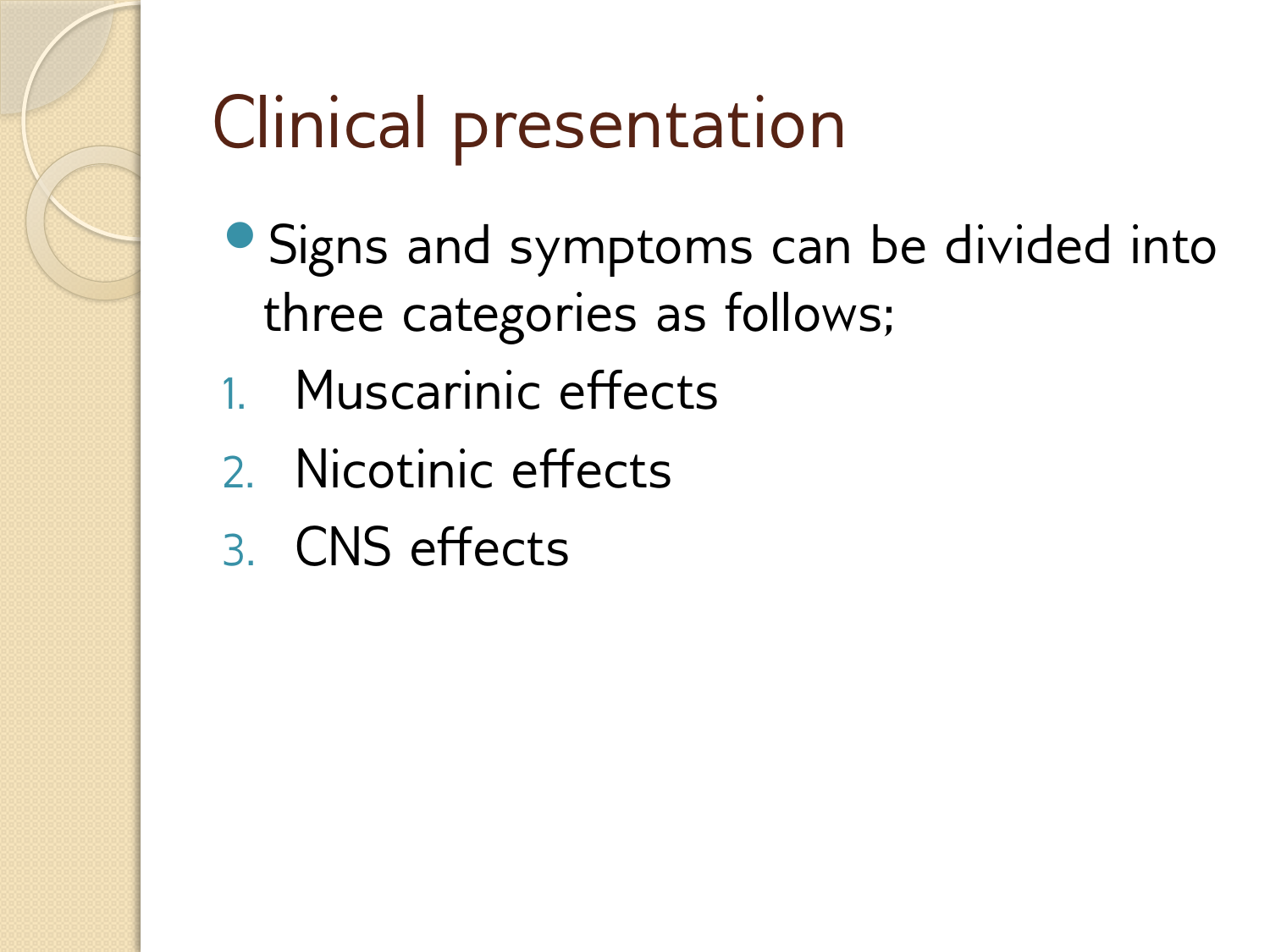

# Clinical presentation
Signs and symptoms can be divided into three categories as follows;
Muscarinic effects
Nicotinic effects
CNS effects